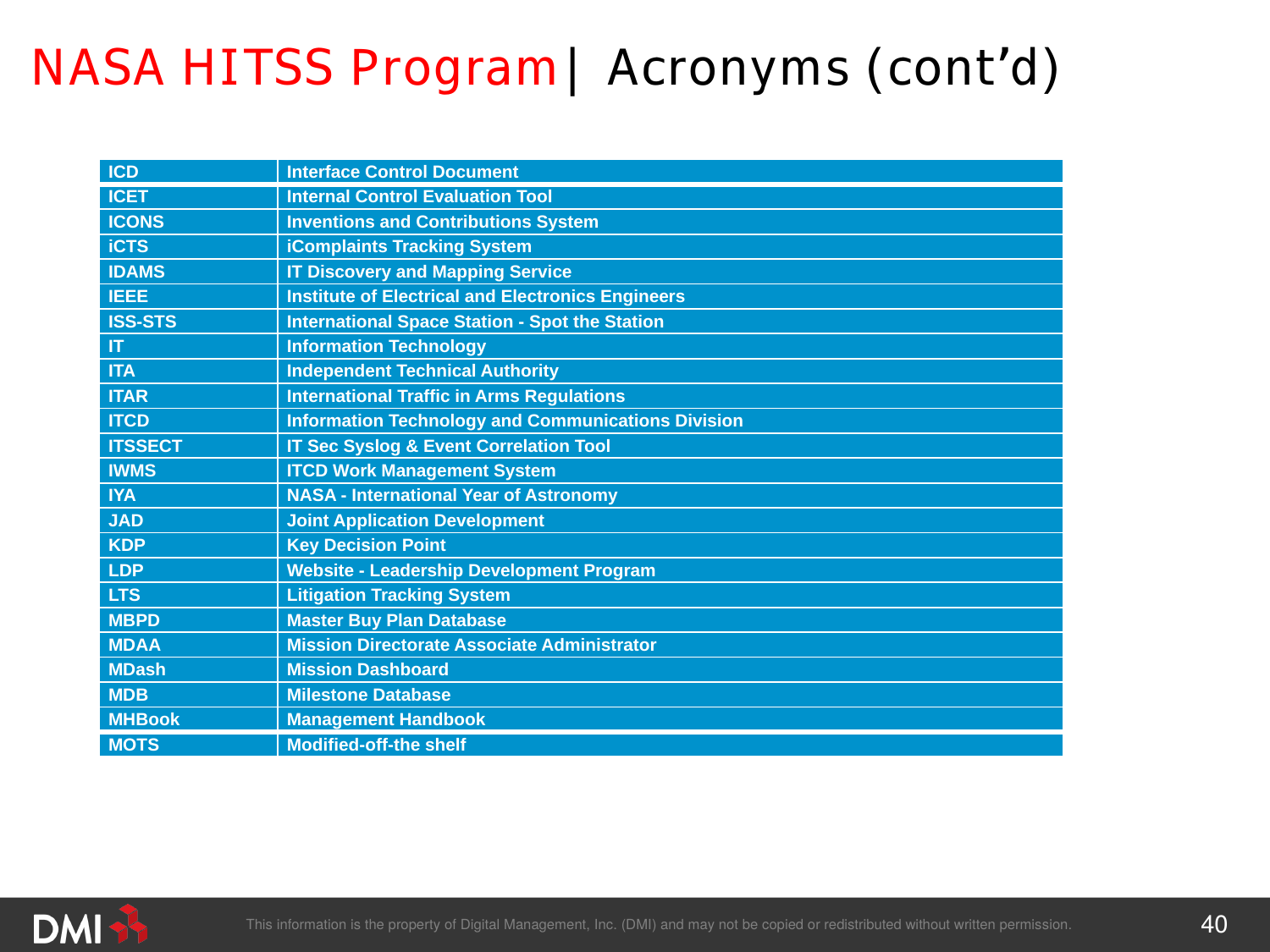

# NASA HITSS Program| Acronyms (cont’d)

| ICD | Interface Control Document |
| --- | --- |
| ICET | Internal Control Evaluation Tool |
| ICONS | Inventions and Contributions System |
| iCTS | iComplaints Tracking System |
| IDAMS | IT Discovery and Mapping Service |
| IEEE | Institute of Electrical and Electronics Engineers |
| ISS-STS | International Space Station - Spot the Station |
| IT | Information Technology |
| ITA | Independent Technical Authority |
| ITAR | International Traffic in Arms Regulations |
| ITCD | Information Technology and Communications Division |
| ITSSECT | IT Sec Syslog & Event Correlation Tool |
| IWMS | ITCD Work Management System |
| IYA | NASA - International Year of Astronomy |
| JAD | Joint Application Development |
| KDP | Key Decision Point |
| LDP | Website - Leadership Development Program |
| LTS | Litigation Tracking System |
| MBPD | Master Buy Plan Database |
| MDAA | Mission Directorate Associate Administrator |
| MDash | Mission Dashboard |
| MDB | Milestone Database |
| MHBook | Management Handbook |
| MOTS | Modified-off-the shelf |